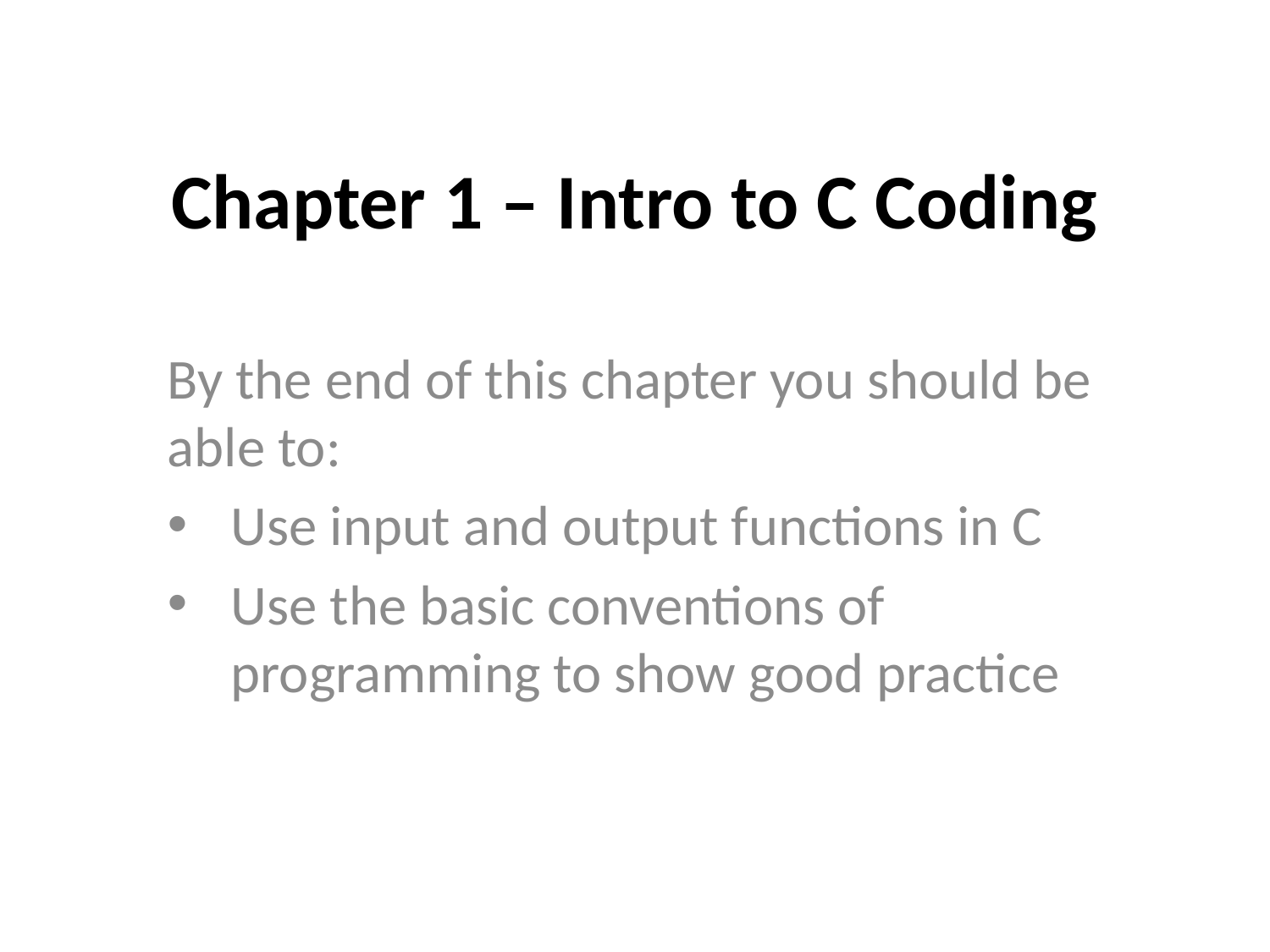

# Chapter 1 – Intro to C Coding
By the end of this chapter you should be able to:
Use input and output functions in C
Use the basic conventions of programming to show good practice